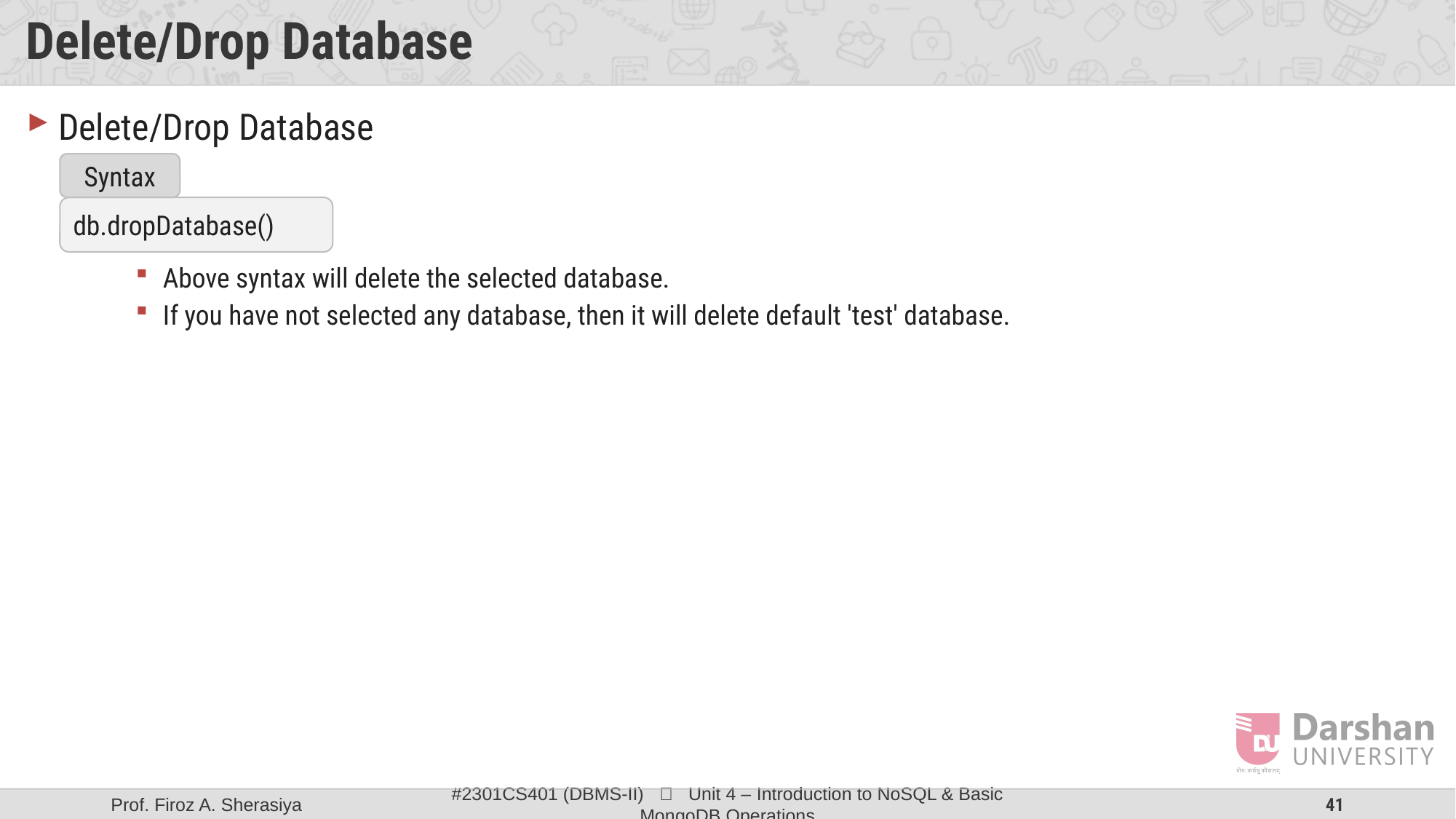

# Delete/Drop Database
Delete/Drop Database

Above syntax will delete the selected database.
If you have not selected any database, then it will delete default 'test' database.
Syntax
db.dropDatabase()